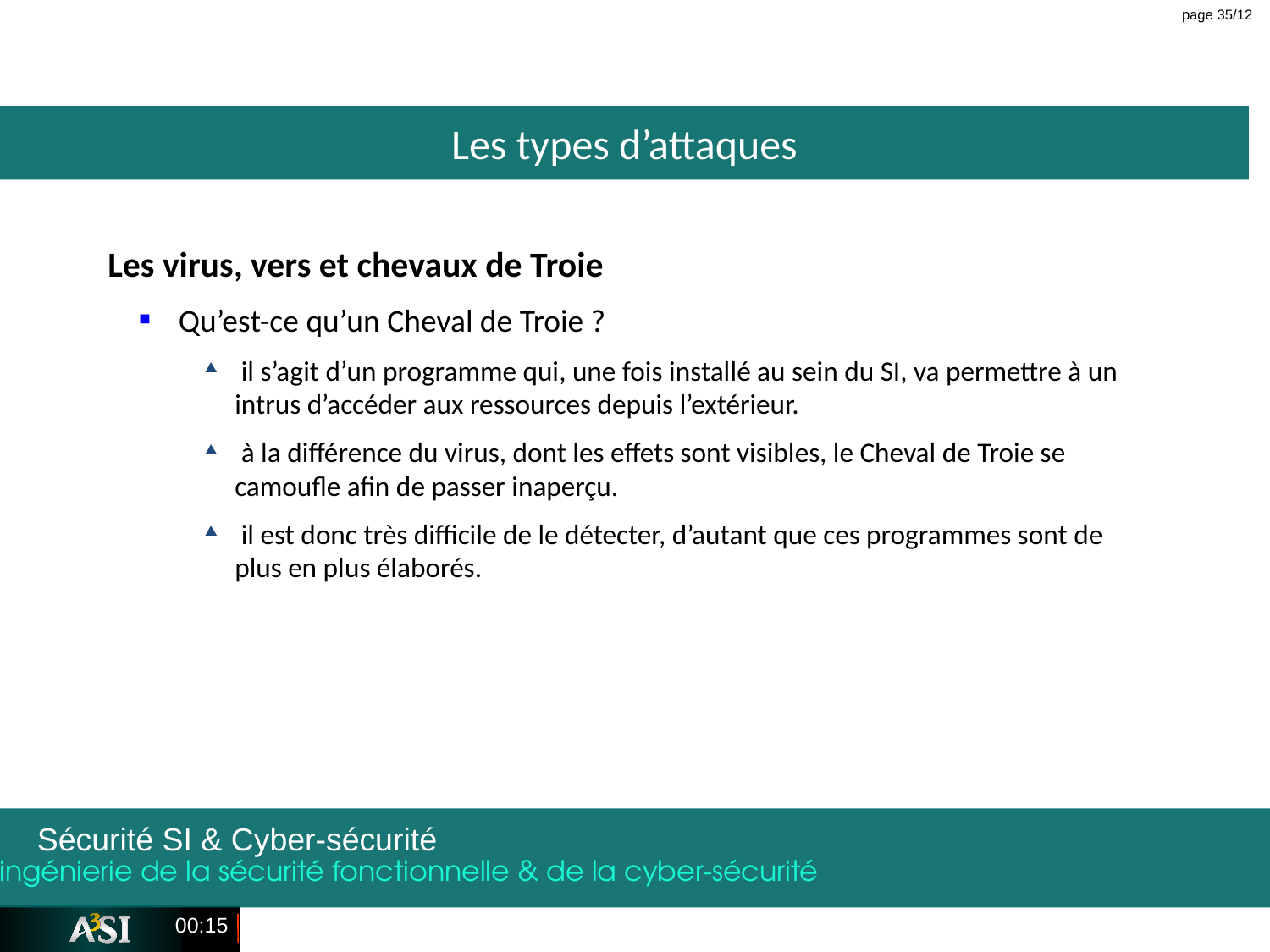

page 35/12
Les types d’attaques
Les virus, vers et chevaux de Troie
 Qu’est-ce qu’un Cheval de Troie ?
 il s’agit d’un programme qui, une fois installé au sein du SI, va permettre à un intrus d’accéder aux ressources depuis l’extérieur.
 à la différence du virus, dont les effets sont visibles, le Cheval de Troie se camoufle afin de passer inaperçu.
 il est donc très difficile de le détecter, d’autant que ces programmes sont de plus en plus élaborés.

ingénierie de la sécurité fonctionnelle & de la cyber-sécurité
Sécurité SI & Cyber-sécurité

00:15